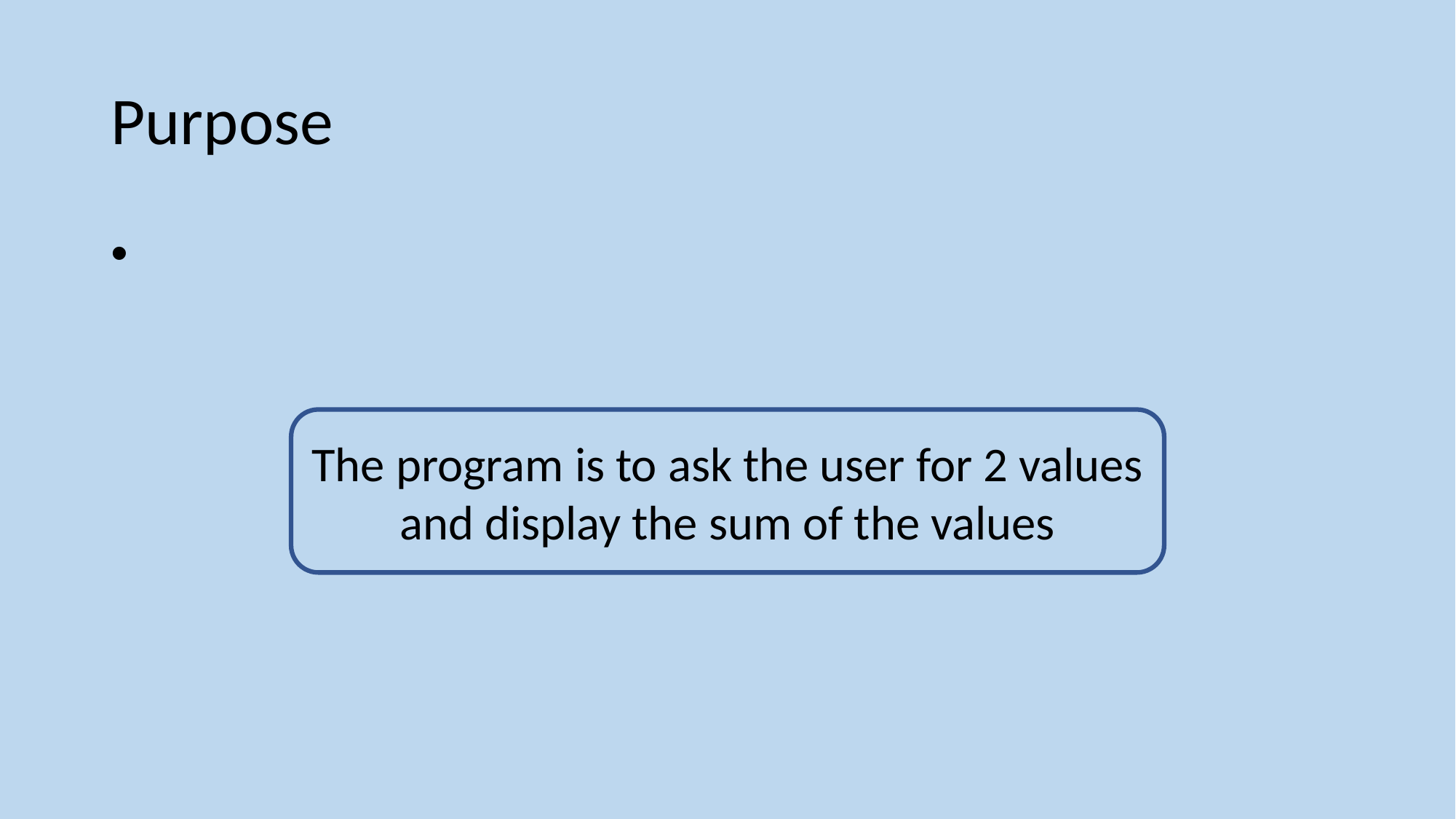

# Purpose

The program is to ask the user for 2 values and display the sum of the values